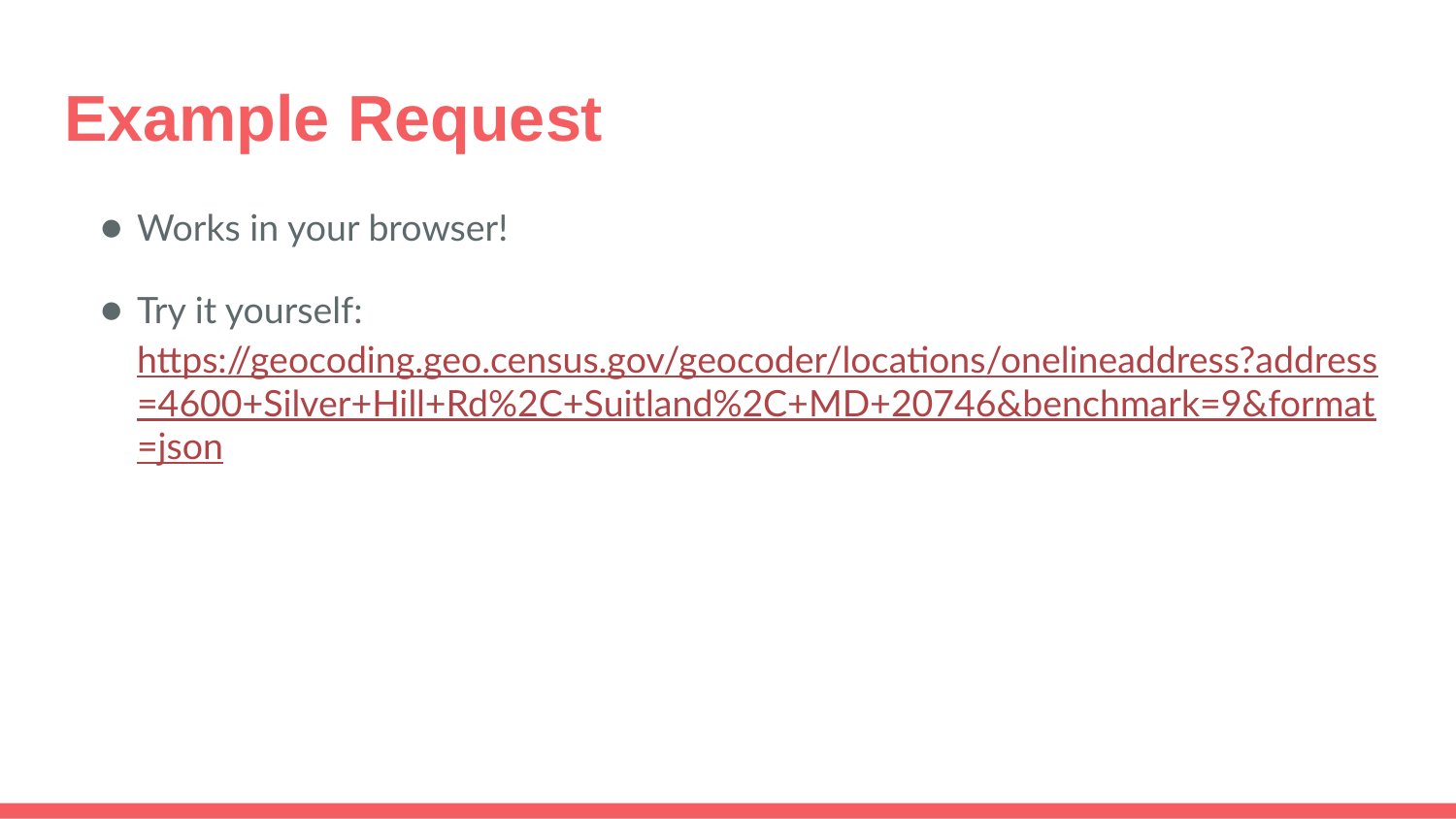

# Example Request
Works in your browser!
Try it yourself: https://geocoding.geo.census.gov/geocoder/locations/onelineaddress?address=4600+Silver+Hill+Rd%2C+Suitland%2C+MD+20746&benchmark=9&format=json